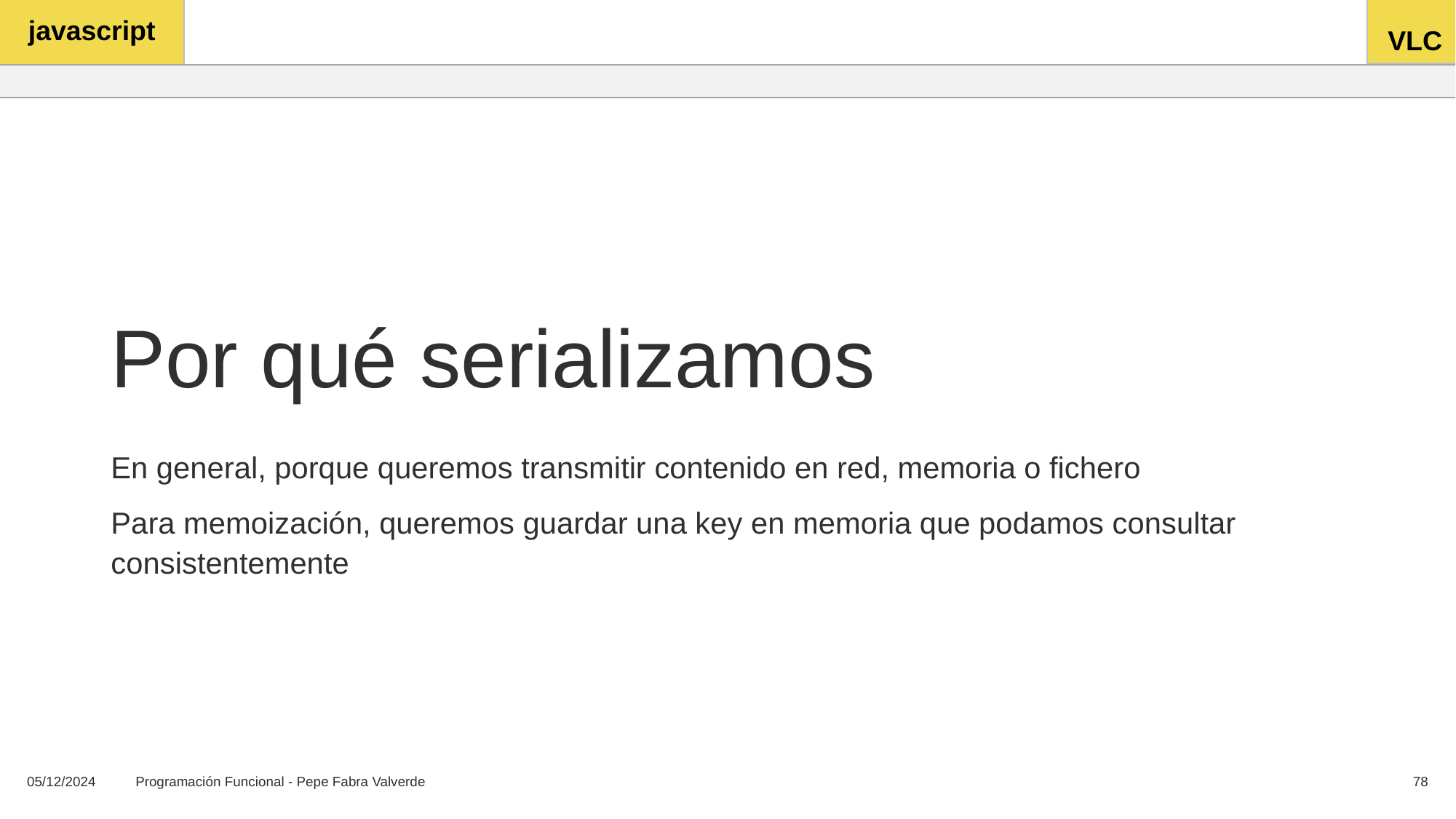

# Por qué serializamos
En general, porque queremos transmitir contenido en red, memoria o fichero
Para memoización, queremos guardar una key en memoria que podamos consultar consistentemente
05/12/2024
Programación Funcional - Pepe Fabra Valverde
78